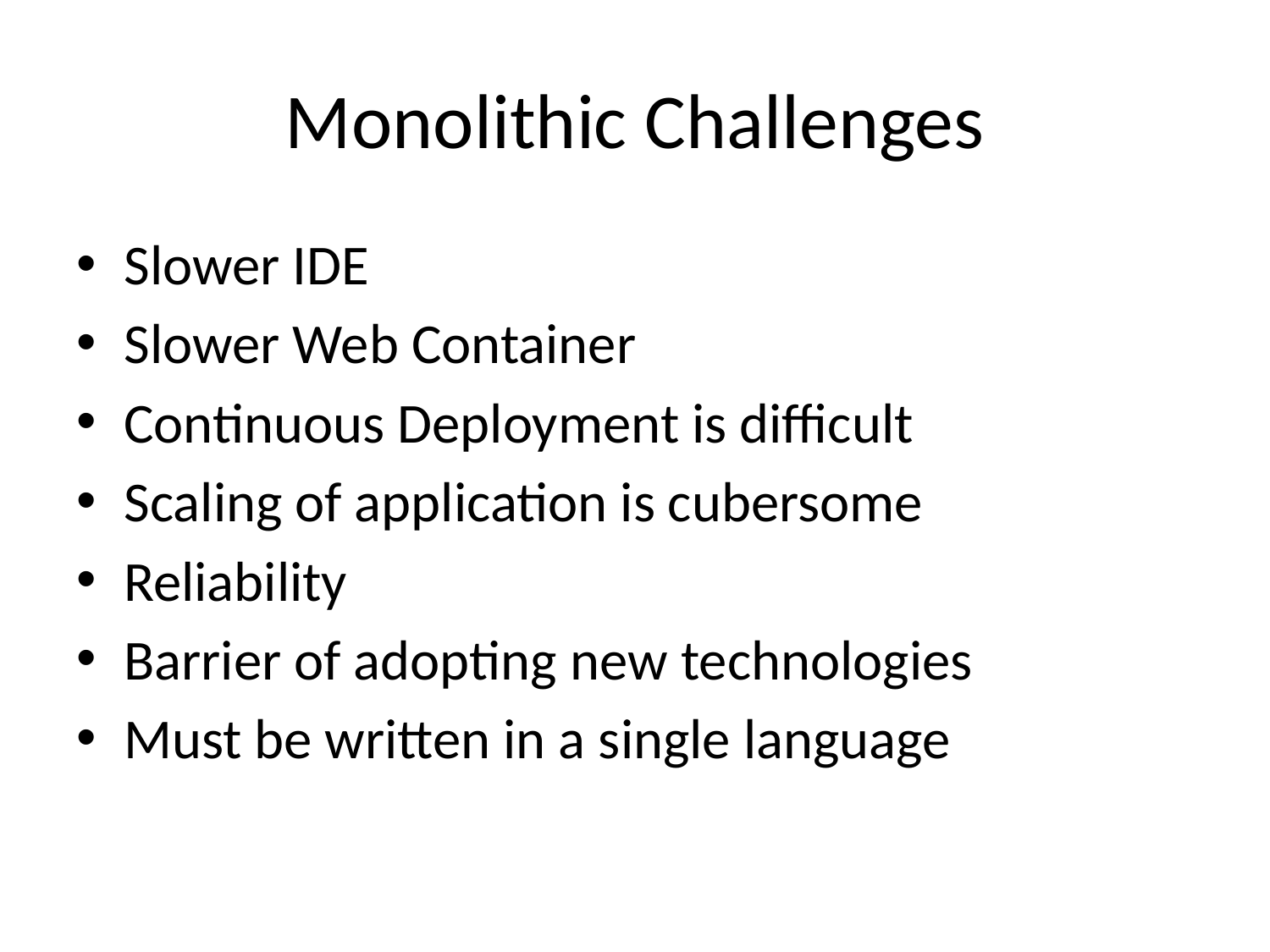

# Monolithic Challenges
Slower IDE
Slower Web Container
Continuous Deployment is difficult
Scaling of application is cubersome
Reliability
Barrier of adopting new technologies
Must be written in a single language